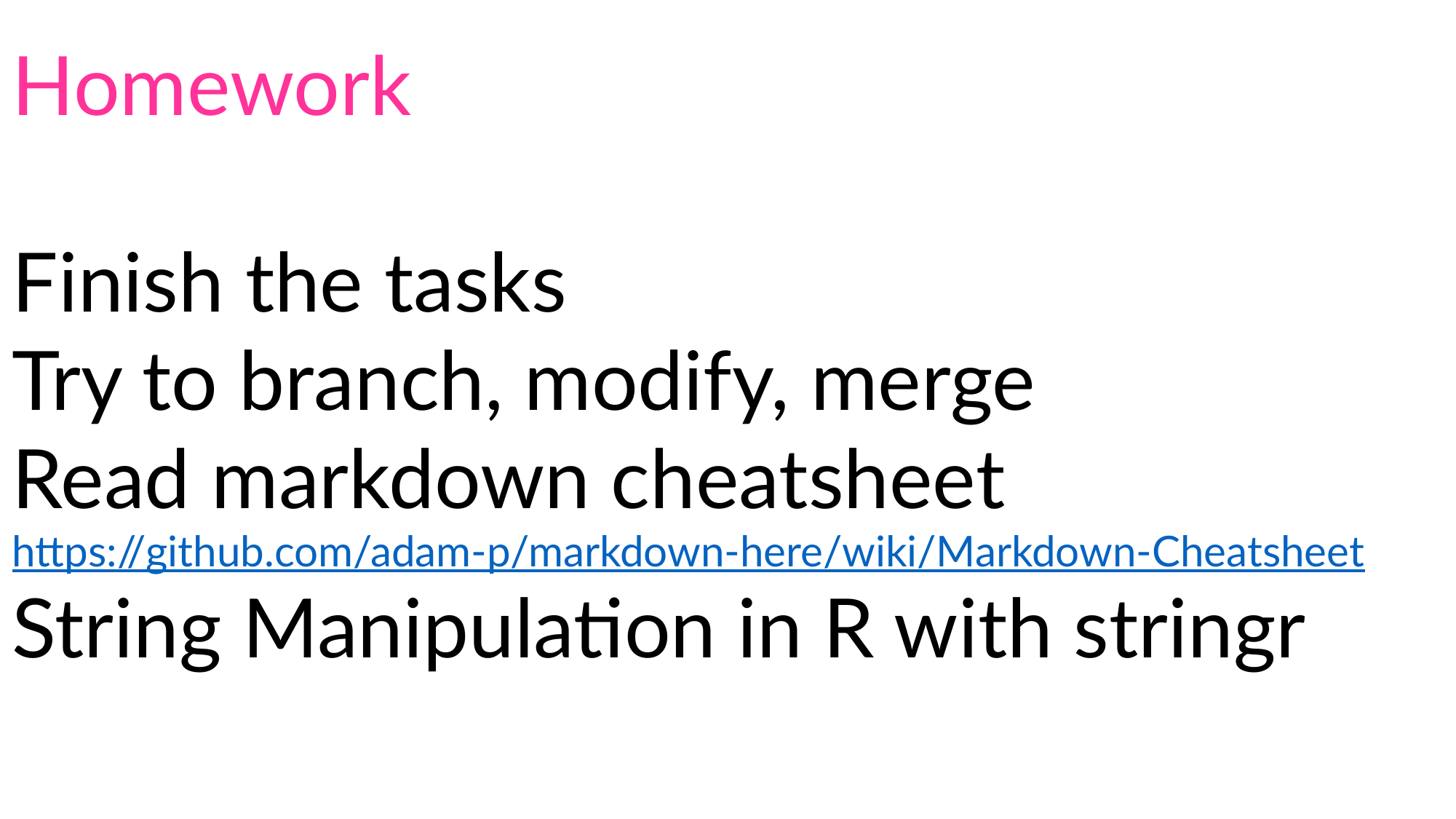

Homework

Finish the tasks
Try to branch, modify, merge
Read markdown cheatsheet
https://github.com/adam-p/markdown-here/wiki/Markdown-Cheatsheet
String Manipulation in R with stringr